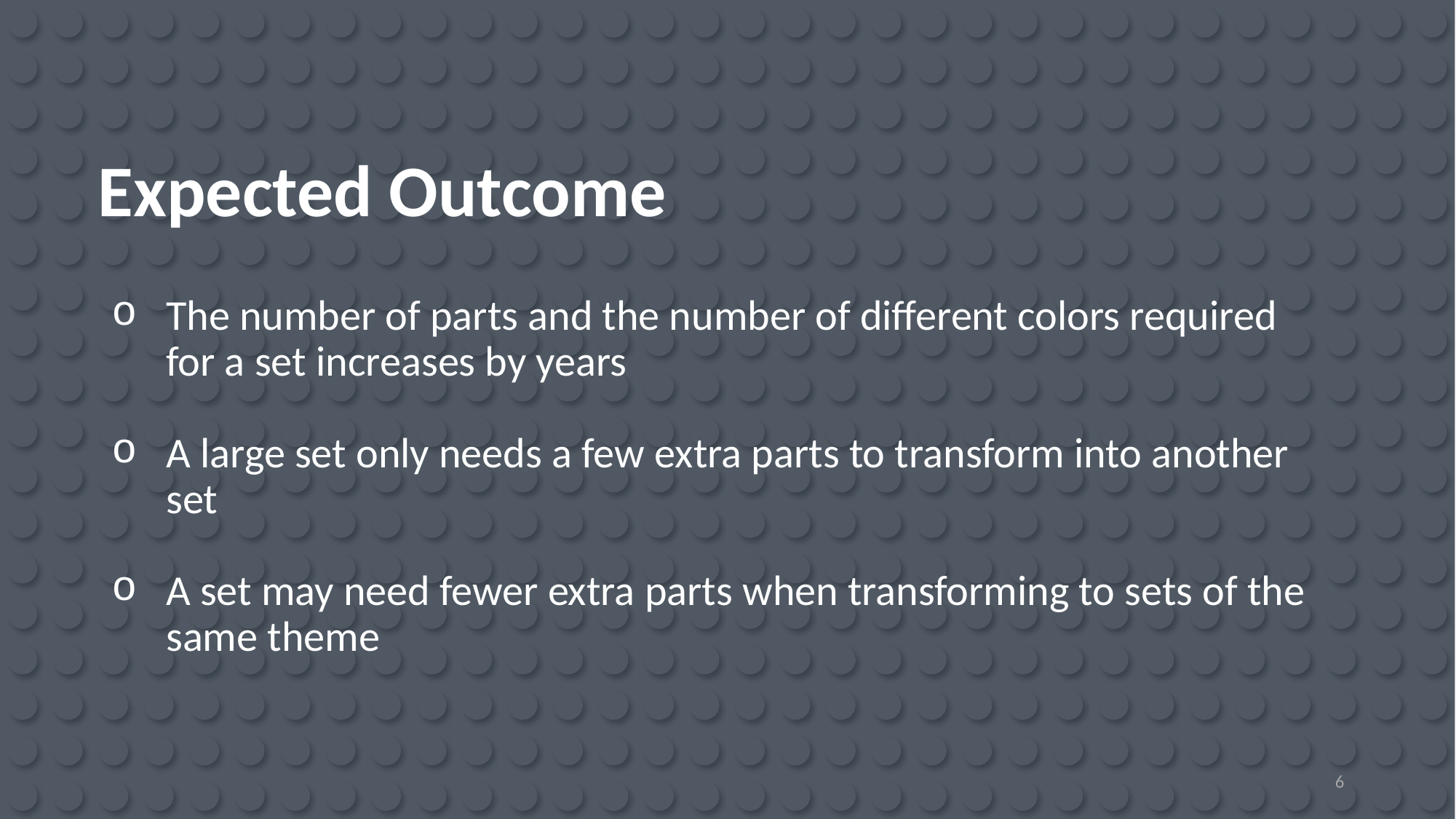

# Expected Outcome
The number of parts and the number of different colors required for a set increases by years

A large set only needs a few extra parts to transform into another set

A set may need fewer extra parts when transforming to sets of the same theme
6